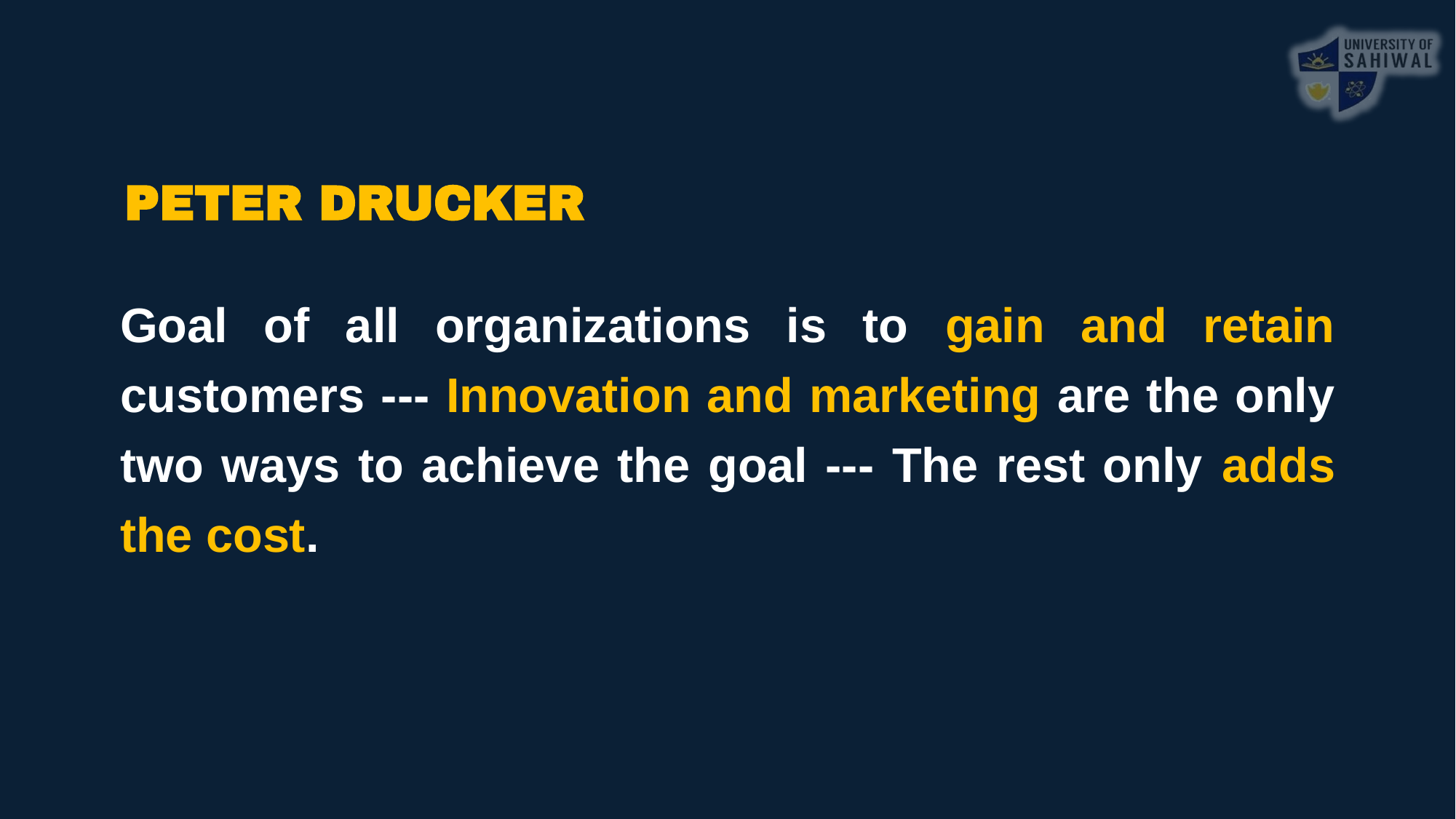

PETER DRUCKER

Goal of all organizations is to gain and retain customers --- Innovation and marketing are the only two ways to achieve the goal --- The rest only adds the cost.